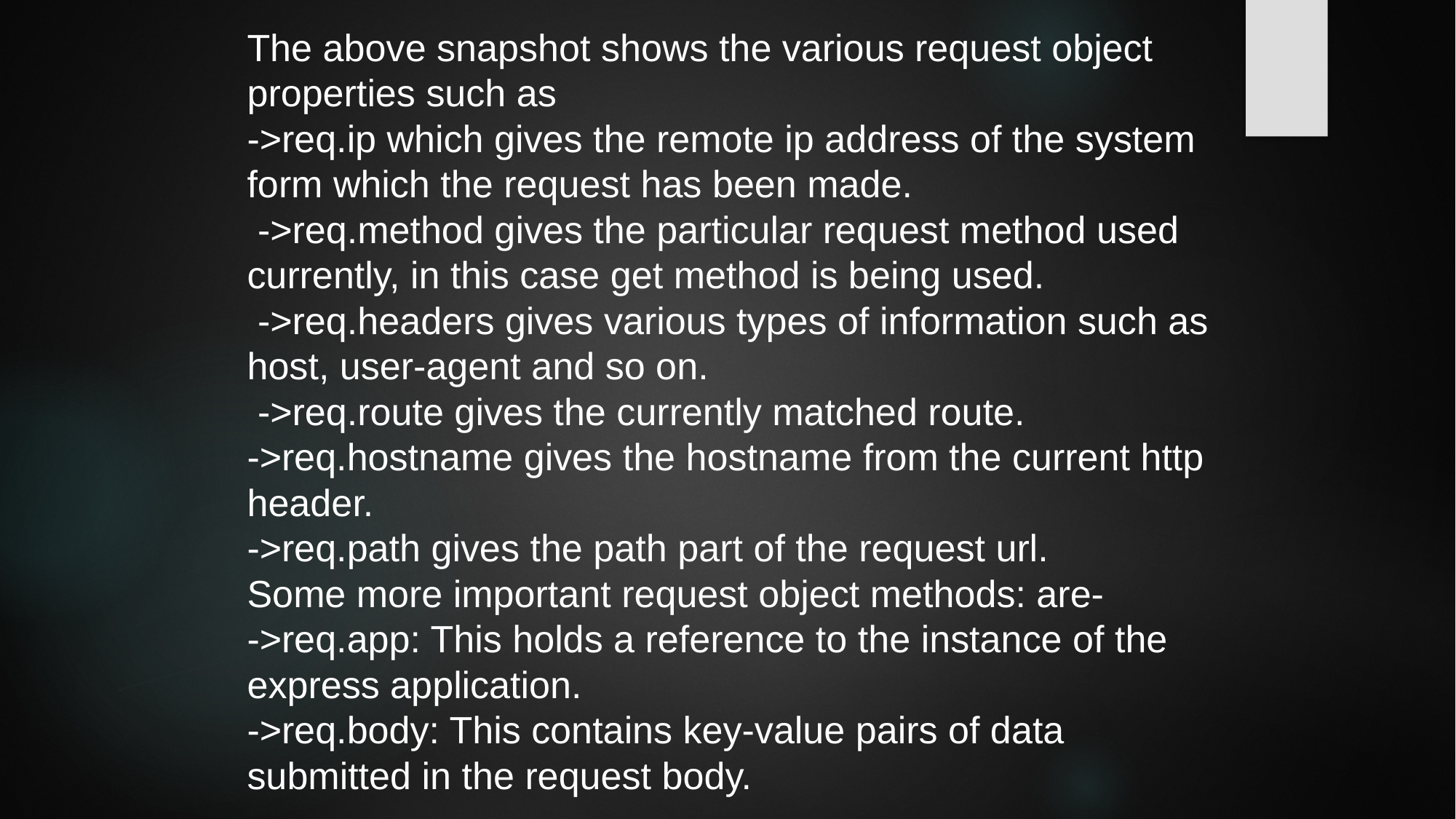

The above snapshot shows the various request object properties such as
->req.ip which gives the remote ip address of the system form which the request has been made.
 ->req.method gives the particular request method used currently, in this case get method is being used.
 ->req.headers gives various types of information such as host, user-agent and so on.
 ->req.route gives the currently matched route.
->req.hostname gives the hostname from the current http header.
->req.path gives the path part of the request url.
Some more important request object methods: are-
->req.app: This holds a reference to the instance of the express application.
->req.body: This contains key-value pairs of data submitted in the request body.